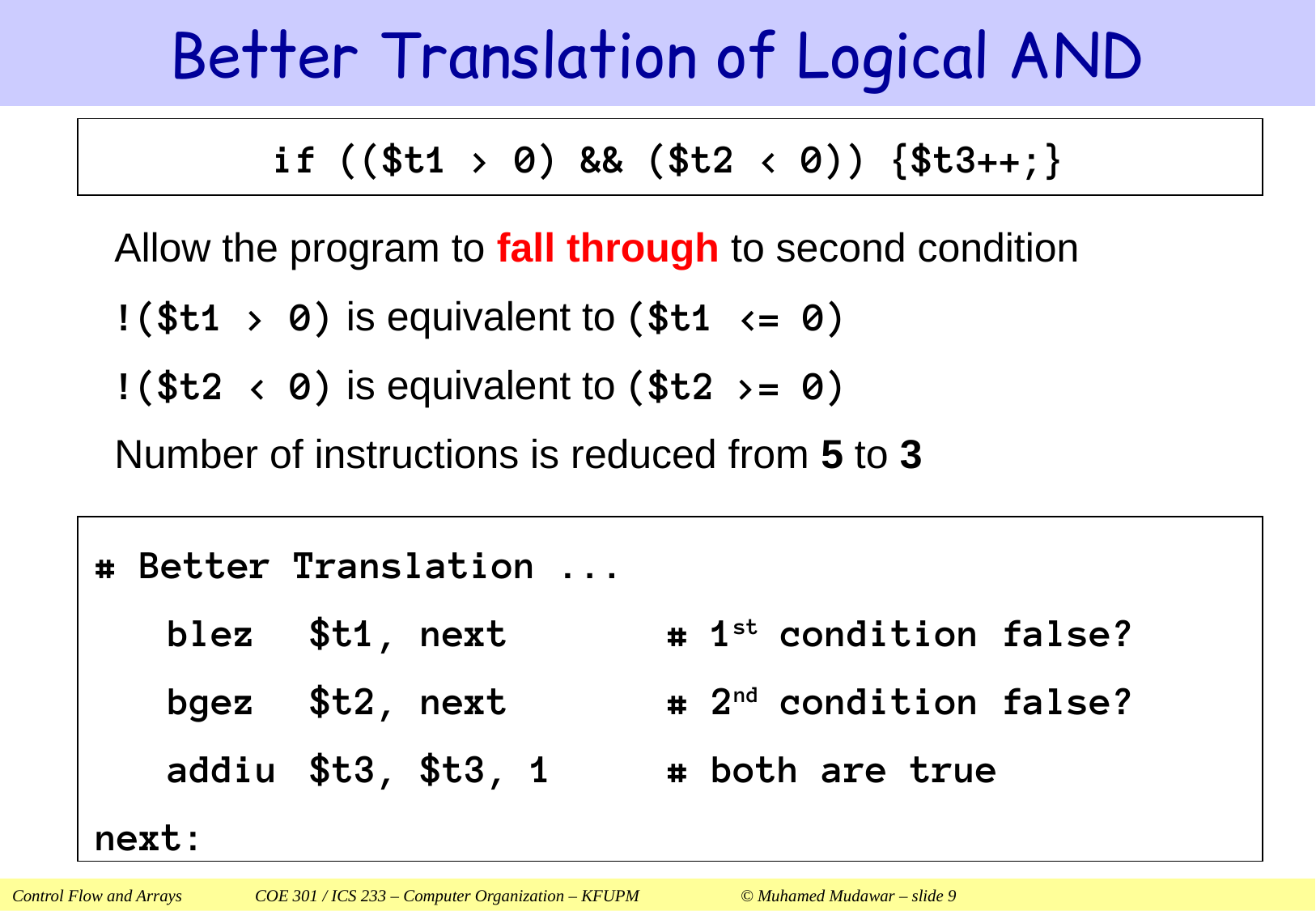

# Better Translation of Logical AND
if (($t1 > 0) && ($t2 < 0)) {$t3++;}
Allow the program to fall through to second condition
!($t1 > 0) is equivalent to ($t1 <= 0)
!($t2 < 0) is equivalent to ($t2 >= 0)
Number of instructions is reduced from 5 to 3
# Better Translation ...
	blez	$t1, next	# 1st condition false?
	bgez	$t2, next	# 2nd condition false?
	addiu	$t3, $t3, 1 	# both are true
next: